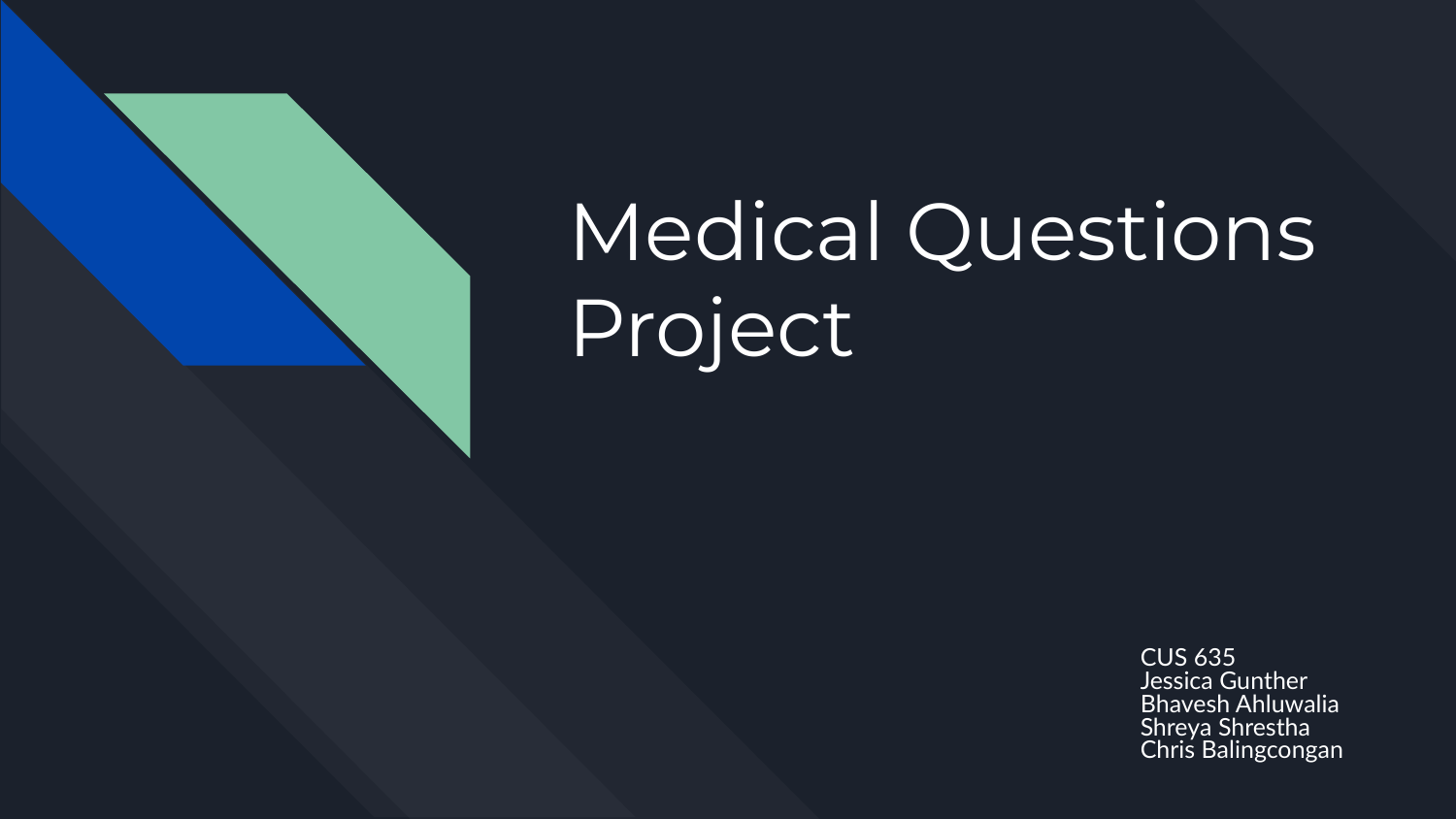

# Medical Questions
Project
CUS 635
Jessica Gunther
Bhavesh Ahluwalia
Shreya Shrestha
Chris Balingcongan